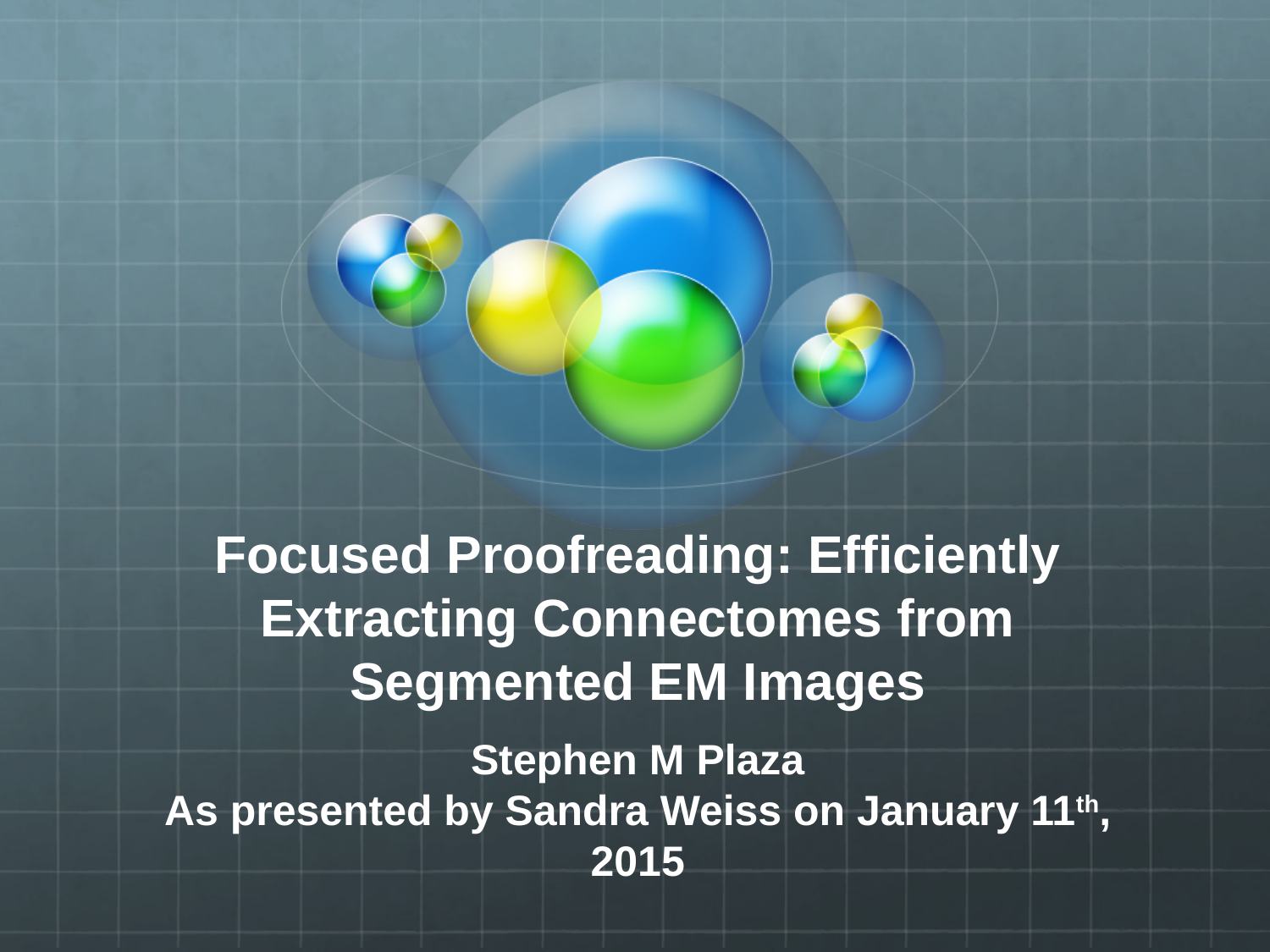

# Focused Proofreading: Efficiently Extracting Connectomes from Segmented EM Images
Stephen M Plaza
As presented by Sandra Weiss on January 11th, 2015